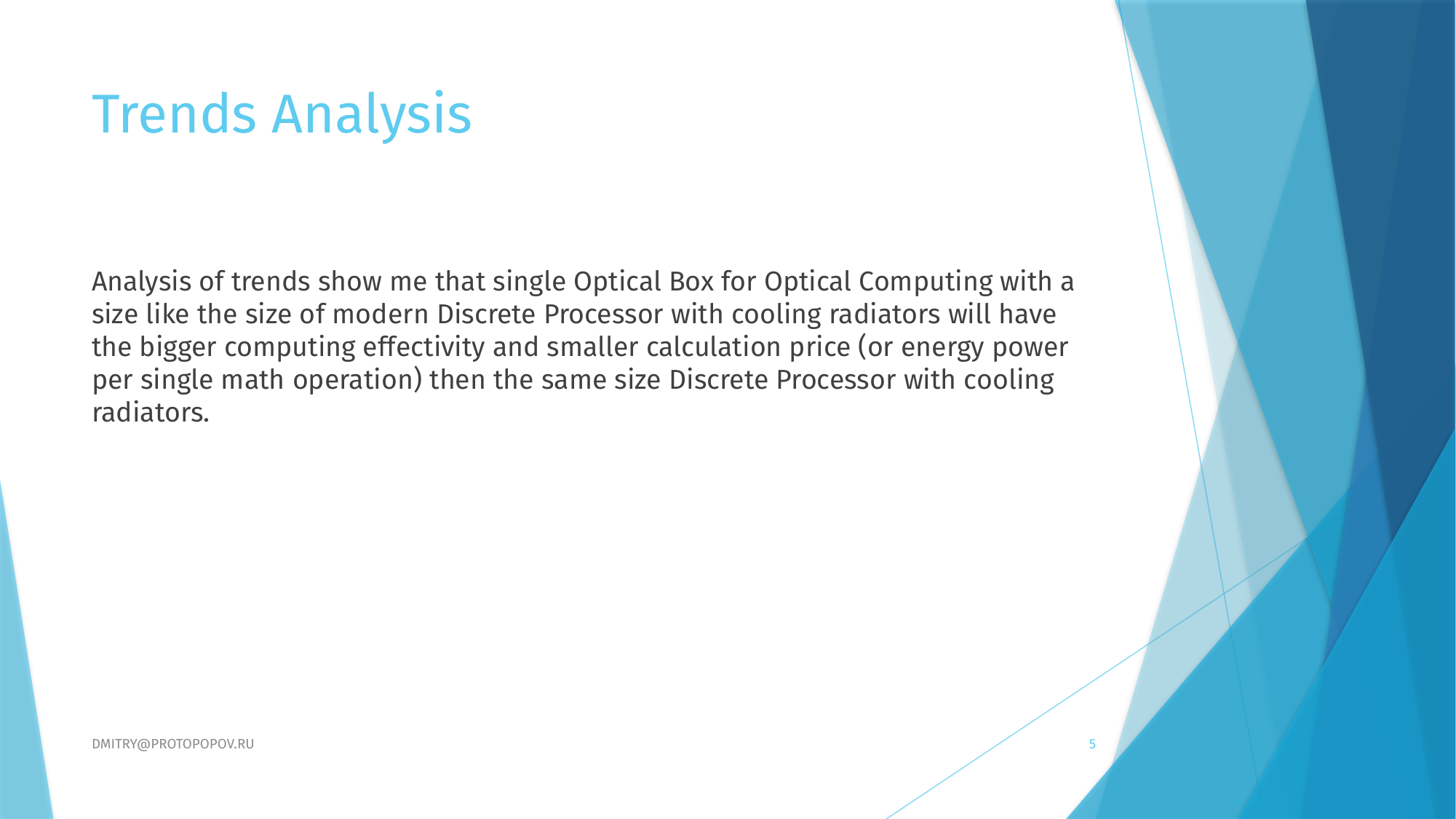

# Trends Analysis
Analysis of trends show me that single Optical Box for Optical Computing with a size like the size of modern Discrete Processor with cooling radiators will have the bigger computing effectivity and smaller calculation price (or energy power per single math operation) then the same size Discrete Processor with cooling radiators.
DMITRY@PROTOPOPOV.RU
5